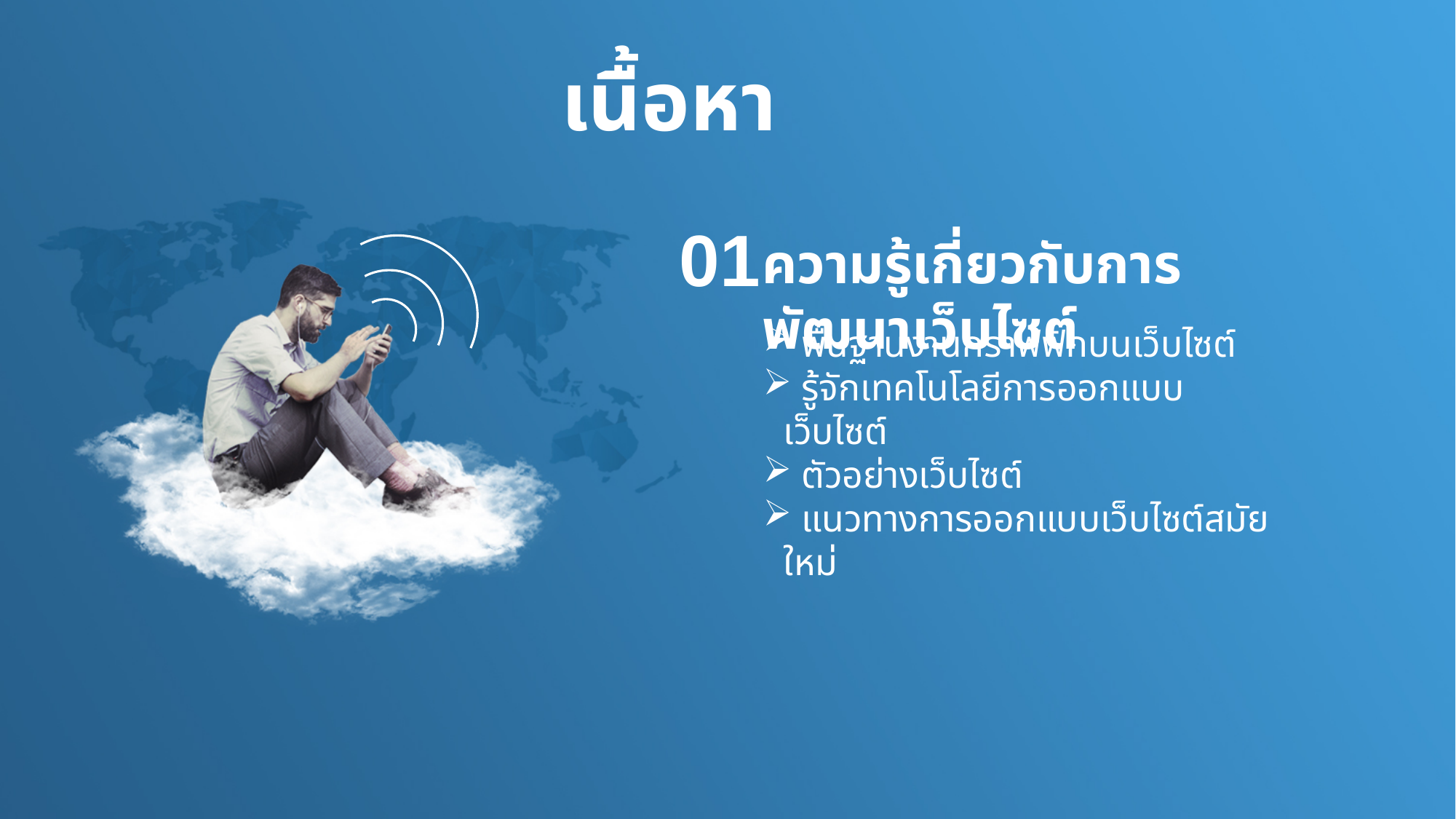

เนื้อหา
01
ความรู้เกี่ยวกับการพัฒนาเว็บไซต์
 พื้นฐานงานกราฟฟิกบนเว็บไซต์
 รู้จักเทคโนโลยีการออกแบบเว็บไซต์
 ตัวอย่างเว็บไซต์
 แนวทางการออกแบบเว็บไซต์สมัยใหม่